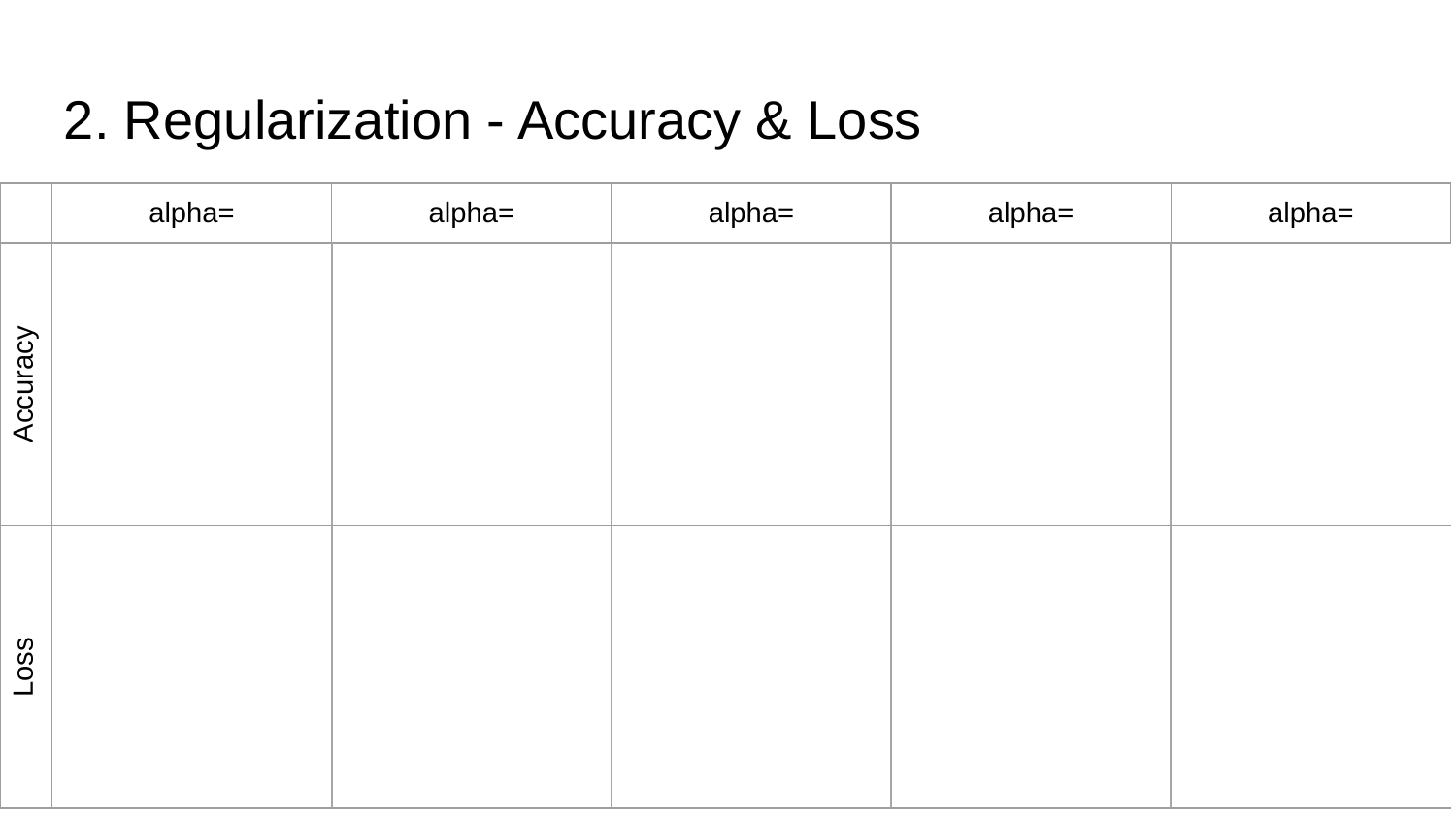

2. Regularization - Accuracy & Loss
|  | alpha= | alpha= | alpha= | alpha= | alpha= |
| --- | --- | --- | --- | --- | --- |
| Accuracy |  |  |  |  |  |
| Loss |  |  |  |  |  |